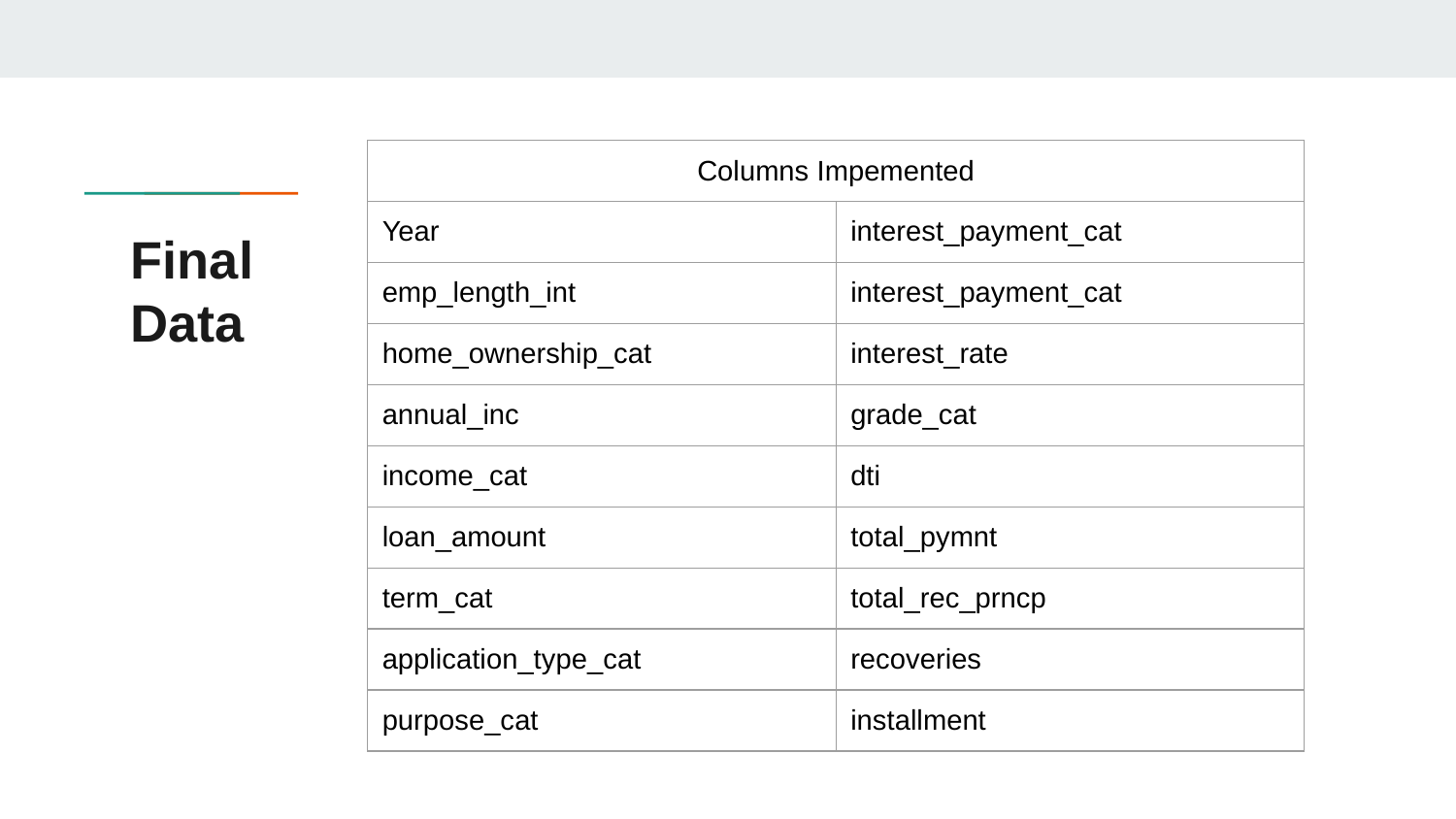

| Columns Impemented |  |
| --- | --- |
| Year | interest\_payment\_cat |
| emp\_length\_int | interest\_payment\_cat |
| home\_ownership\_cat | interest\_rate |
| annual\_inc | grade\_cat |
| income\_cat | dti |
| loan\_amount | total\_pymnt |
| term\_cat | total\_rec\_prncp |
| application\_type\_cat | recoveries |
| purpose\_cat | installment |
# Final Data